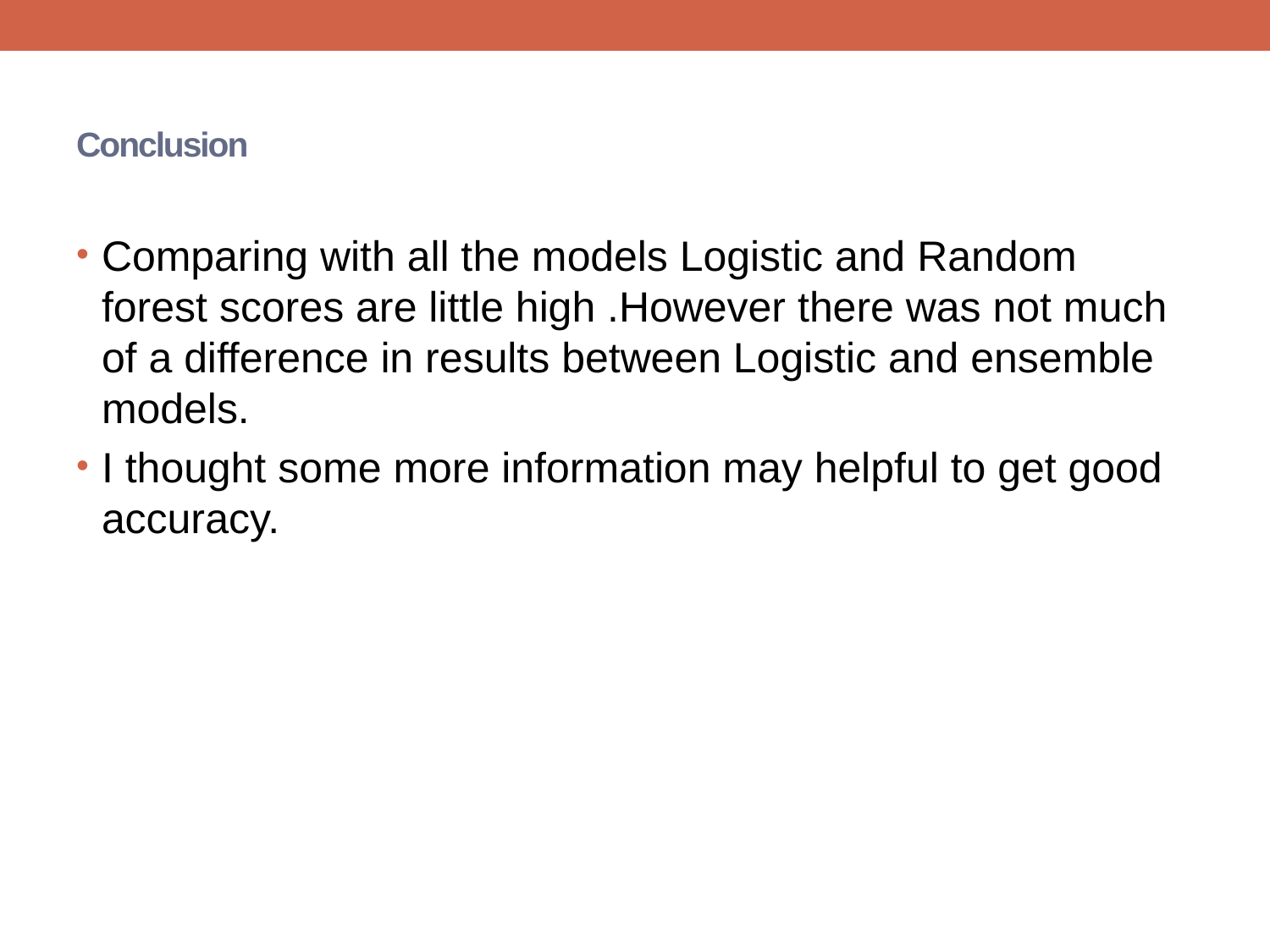

# Conclusion
Comparing with all the models Logistic and Random forest scores are little high .However there was not much of a difference in results between Logistic and ensemble models.
I thought some more information may helpful to get good accuracy.